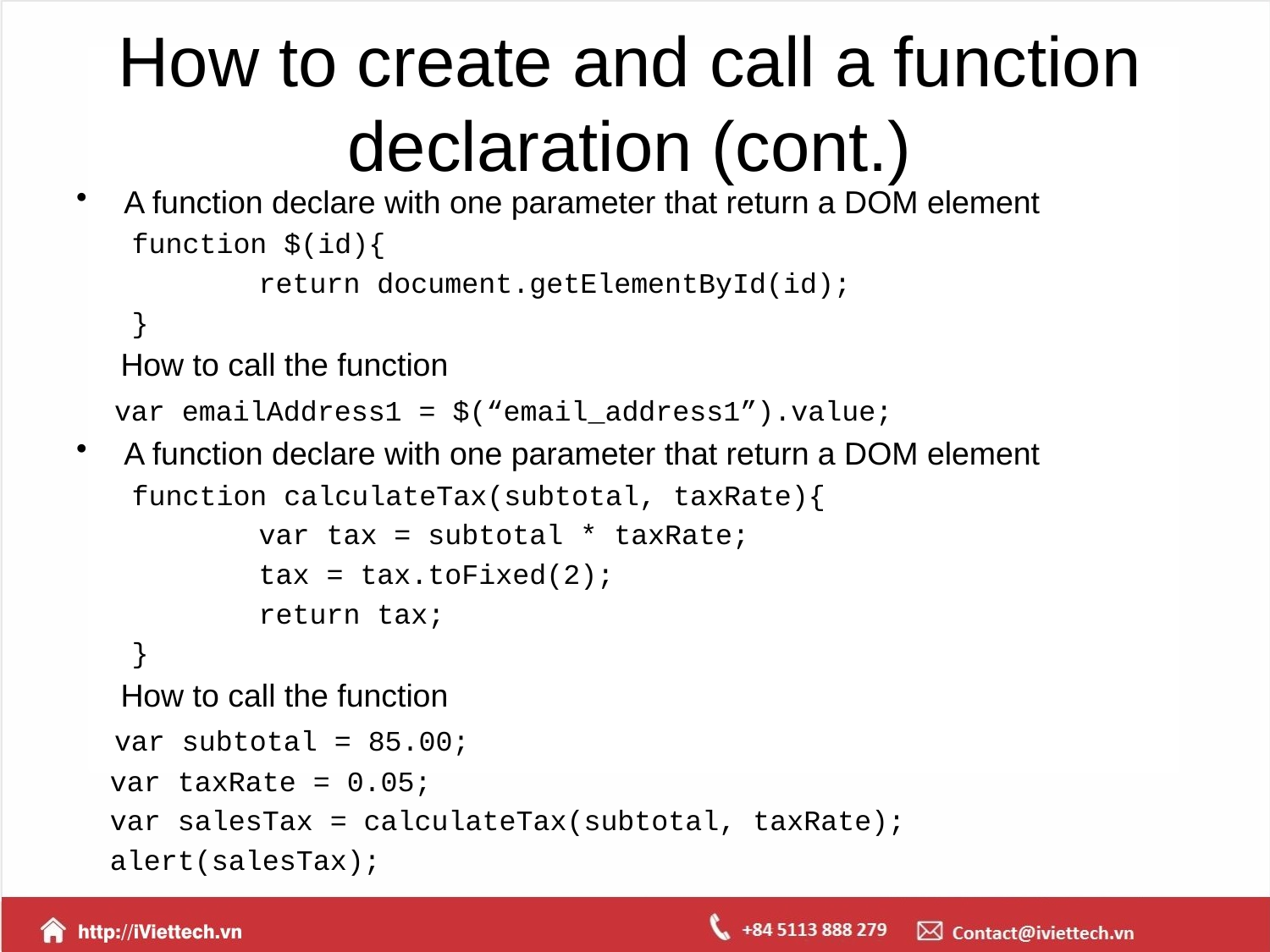

# How to create and call a function declaration (cont.)
A function declare with one parameter that return a DOM element
function $(id){
	return document.getElementById(id);
}
     How to call the function
  var emailAddress1 = $(“email_address1”).value;
A function declare with one parameter that return a DOM element
function calculateTax(subtotal, taxRate){
	var tax = subtotal * taxRate;
	tax = tax.toFixed(2);
	return tax;
}
     How to call the function
  var subtotal = 85.00;
  var taxRate = 0.05;
  var salesTax = calculateTax(subtotal, taxRate);
  alert(salesTax);